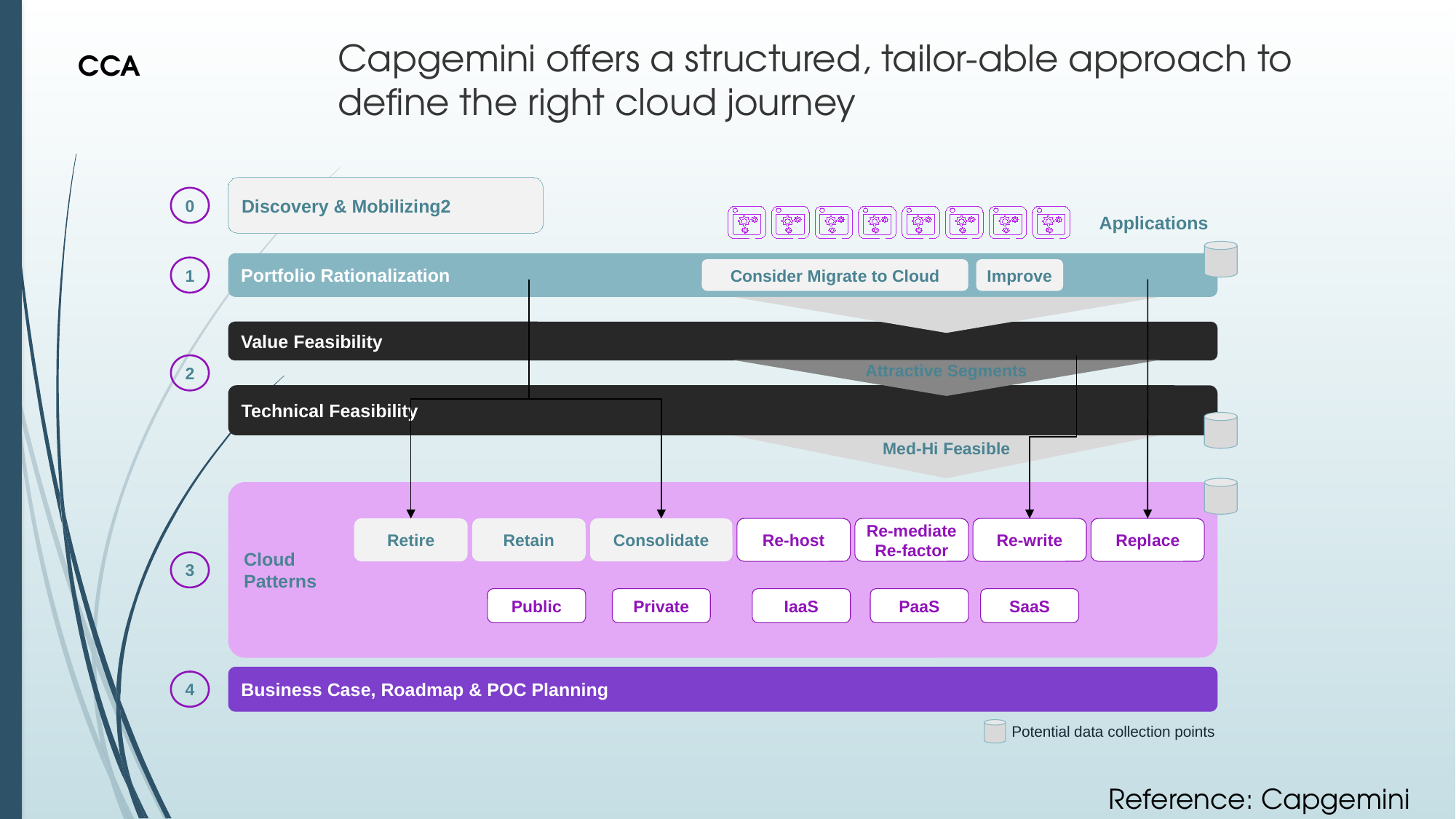

# Capgemini offers a structured, tailor-able approach to define the right cloud journey
CCA
Discovery & Mobilizing2
0

Applications

Portfolio Rationalization
1
Consider Migrate to Cloud
Improve

Value Feasibility
2
Attractive Segments

Technical Feasibility

Med-Hi Feasible

Cloud
Patterns
Retire
Retain
Consolidate
Re-host
Re-mediate
Re-factor
Re-write
Replace
3
Public
Private
IaaS
PaaS
SaaS
Business Case, Roadmap & POC Planning
4

Potential data collection points
Reference: Capgemini CCA